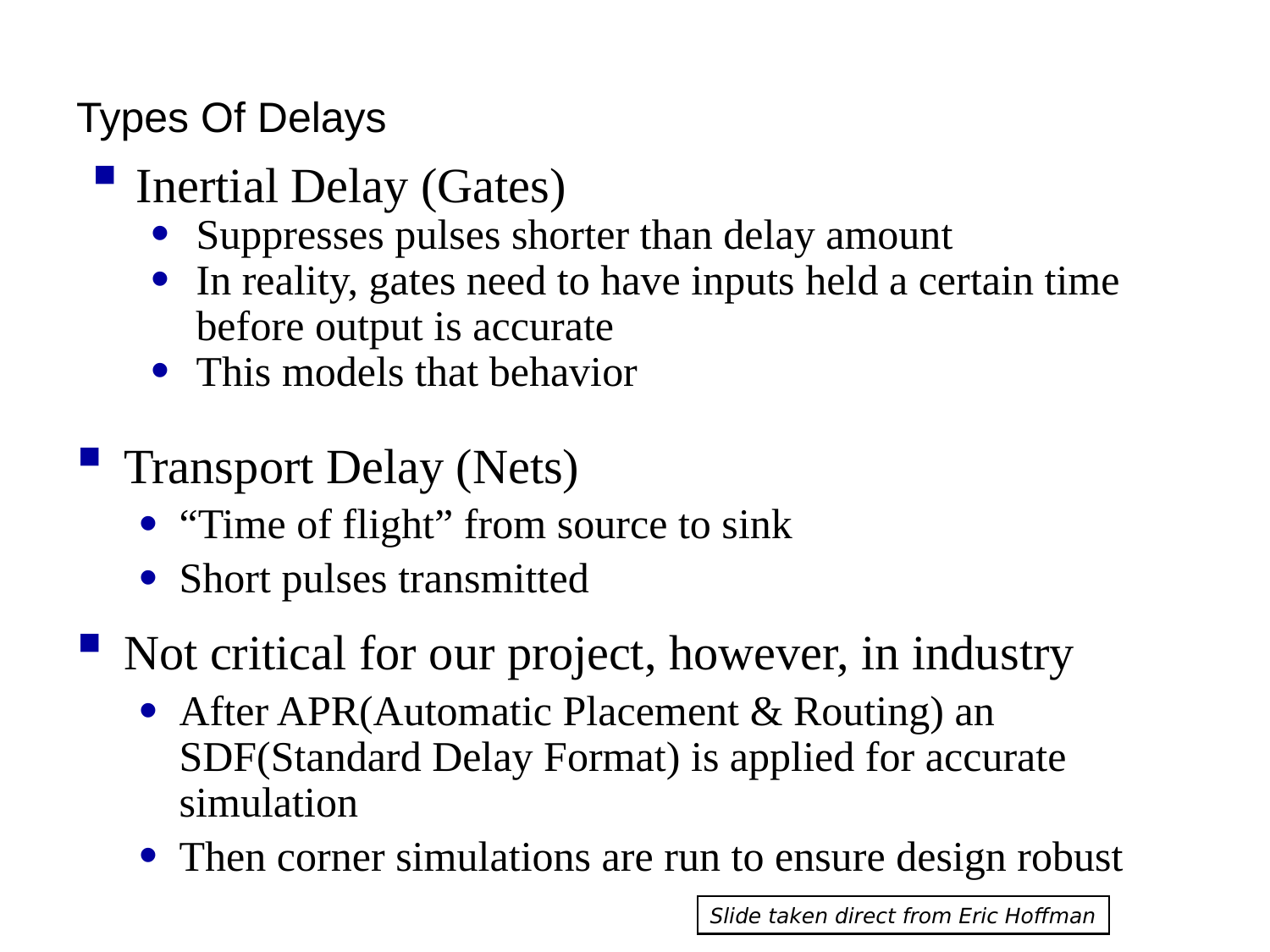

Types Of Delays
Inertial Delay (Gates)
Suppresses pulses shorter than delay amount
In reality, gates need to have inputs held a certain time before output is accurate
This models that behavior
Transport Delay (Nets)
“Time of flight” from source to sink
Short pulses transmitted

Not critical for our project, however, in industry
After APR(Automatic Placement & Routing) an SDF(Standard Delay Format) is applied for accurate simulation
Then corner simulations are run to ensure design robust

45
Slide taken direct from Eric Hoffman